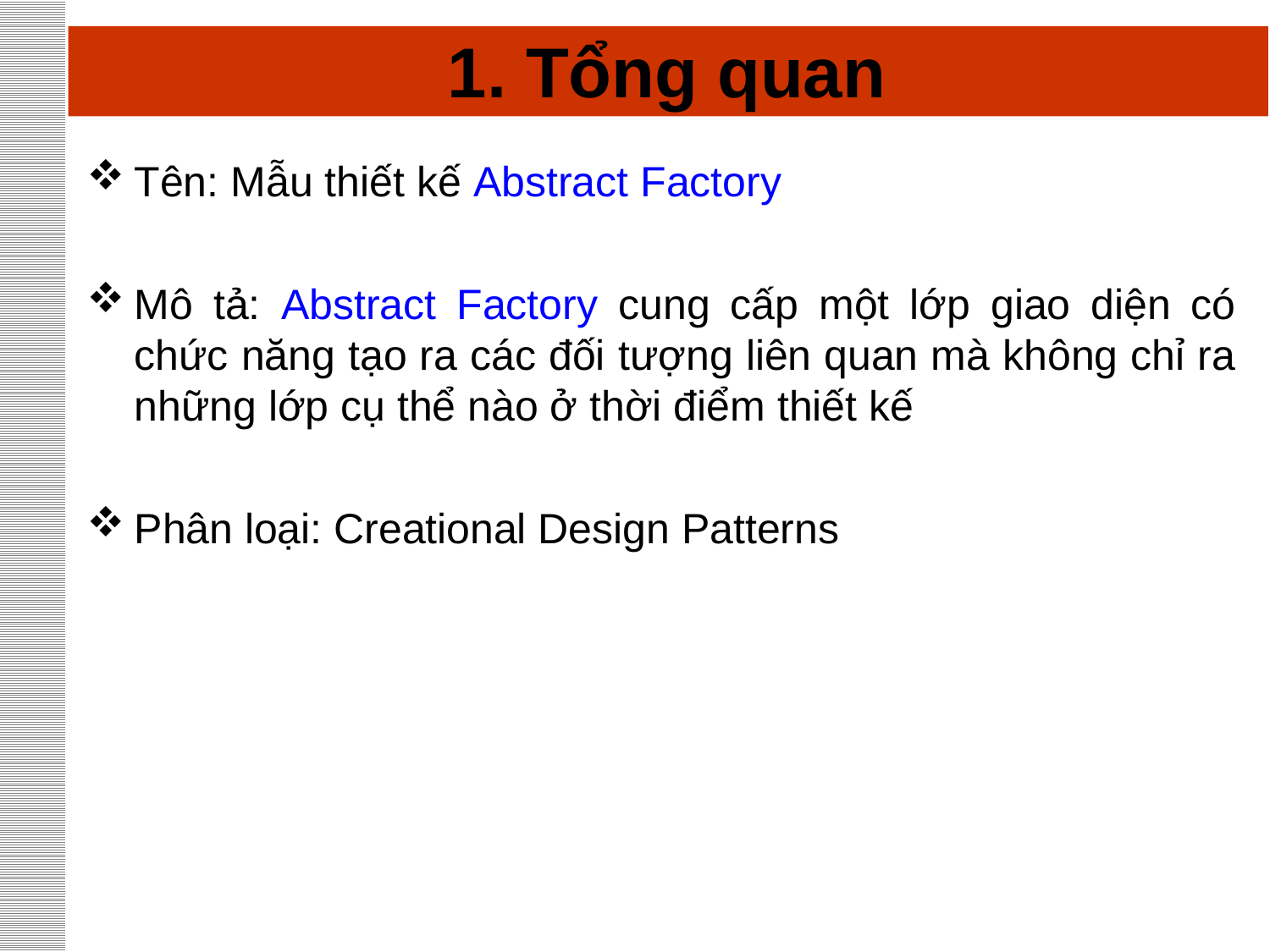

# 1. Tổng quan
Tên: Mẫu thiết kế Abstract Factory

Mô tả: Abstract Factory cung cấp một lớp giao diện có chức năng tạo ra các đối tượng liên quan mà không chỉ ra những lớp cụ thể nào ở thời điểm thiết kế

Phân loại: Creational Design Patterns